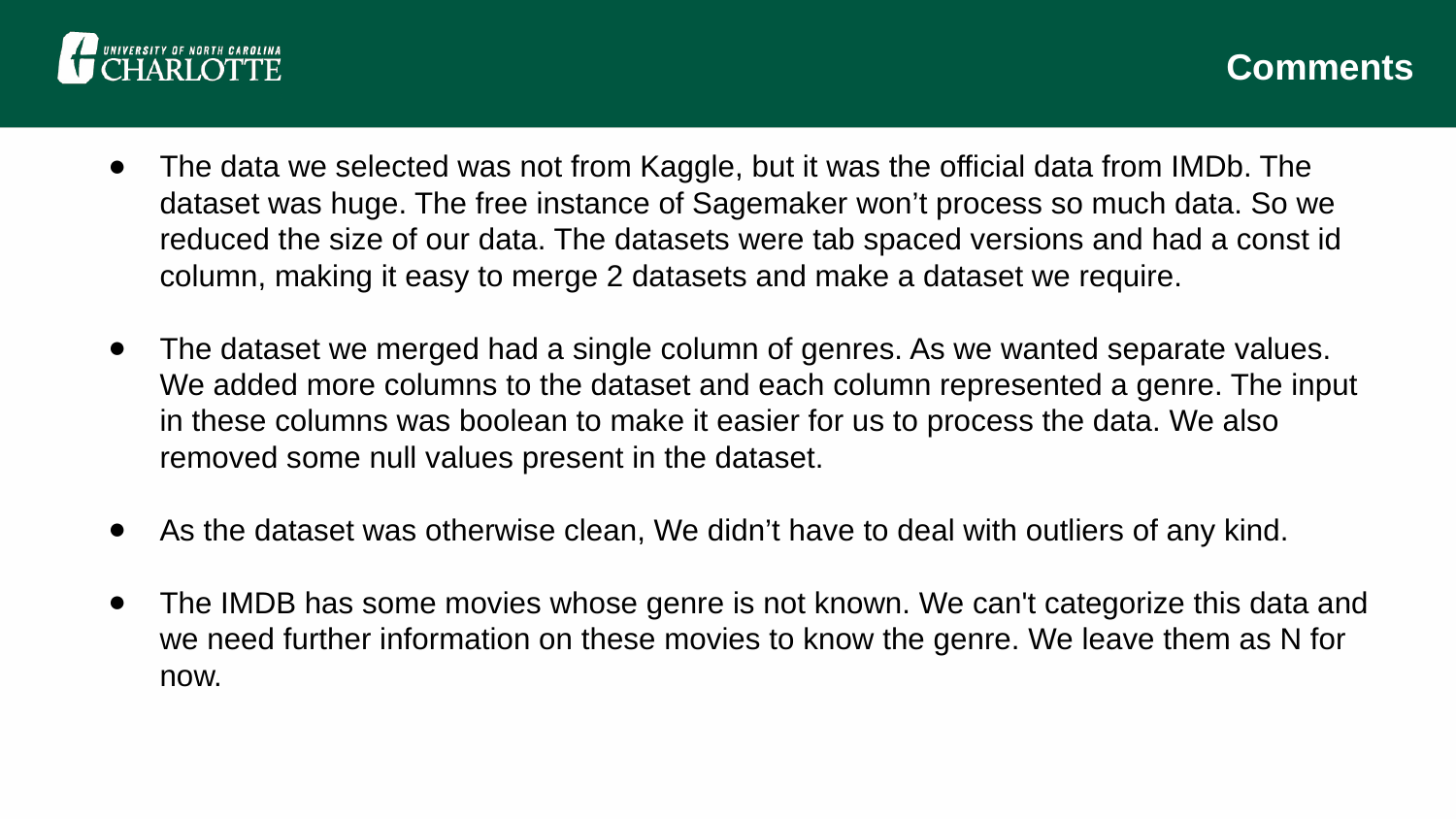

Comments
The data we selected was not from Kaggle, but it was the official data from IMDb. The dataset was huge. The free instance of Sagemaker won’t process so much data. So we reduced the size of our data. The datasets were tab spaced versions and had a const id column, making it easy to merge 2 datasets and make a dataset we require.

The dataset we merged had a single column of genres. As we wanted separate values. We added more columns to the dataset and each column represented a genre. The input in these columns was boolean to make it easier for us to process the data. We also removed some null values present in the dataset.

As the dataset was otherwise clean, We didn’t have to deal with outliers of any kind.

The IMDB has some movies whose genre is not known. We can't categorize this data and we need further information on these movies to know the genre. We leave them as N for now.